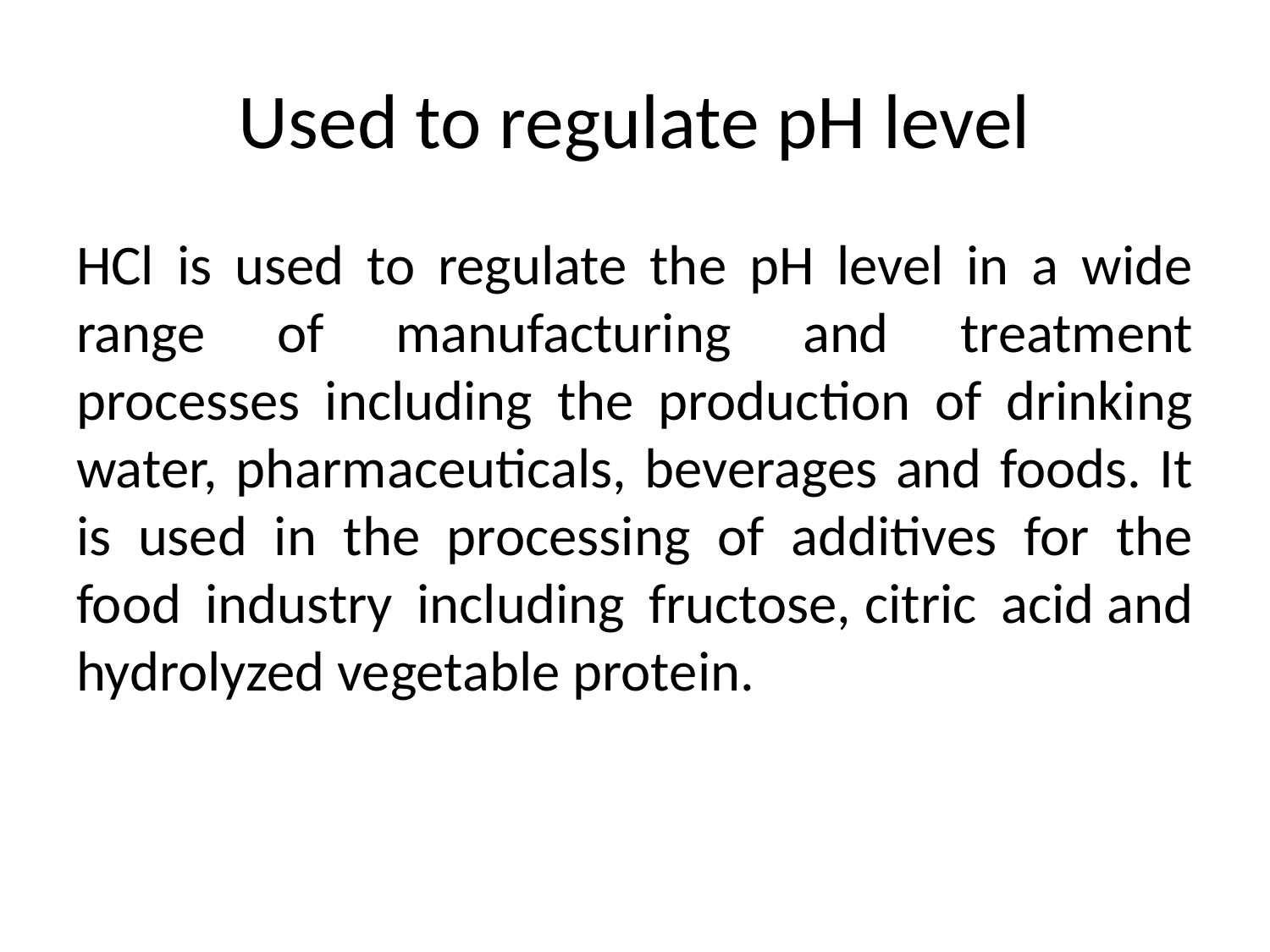

# Used to regulate pH level
HCl is used to regulate the pH level in a wide range of manufacturing and treatment processes including the production of drinking water, pharmaceuticals, beverages and foods. It is used in the processing of additives for the food industry including fructose, citric acid and hydrolyzed vegetable protein.